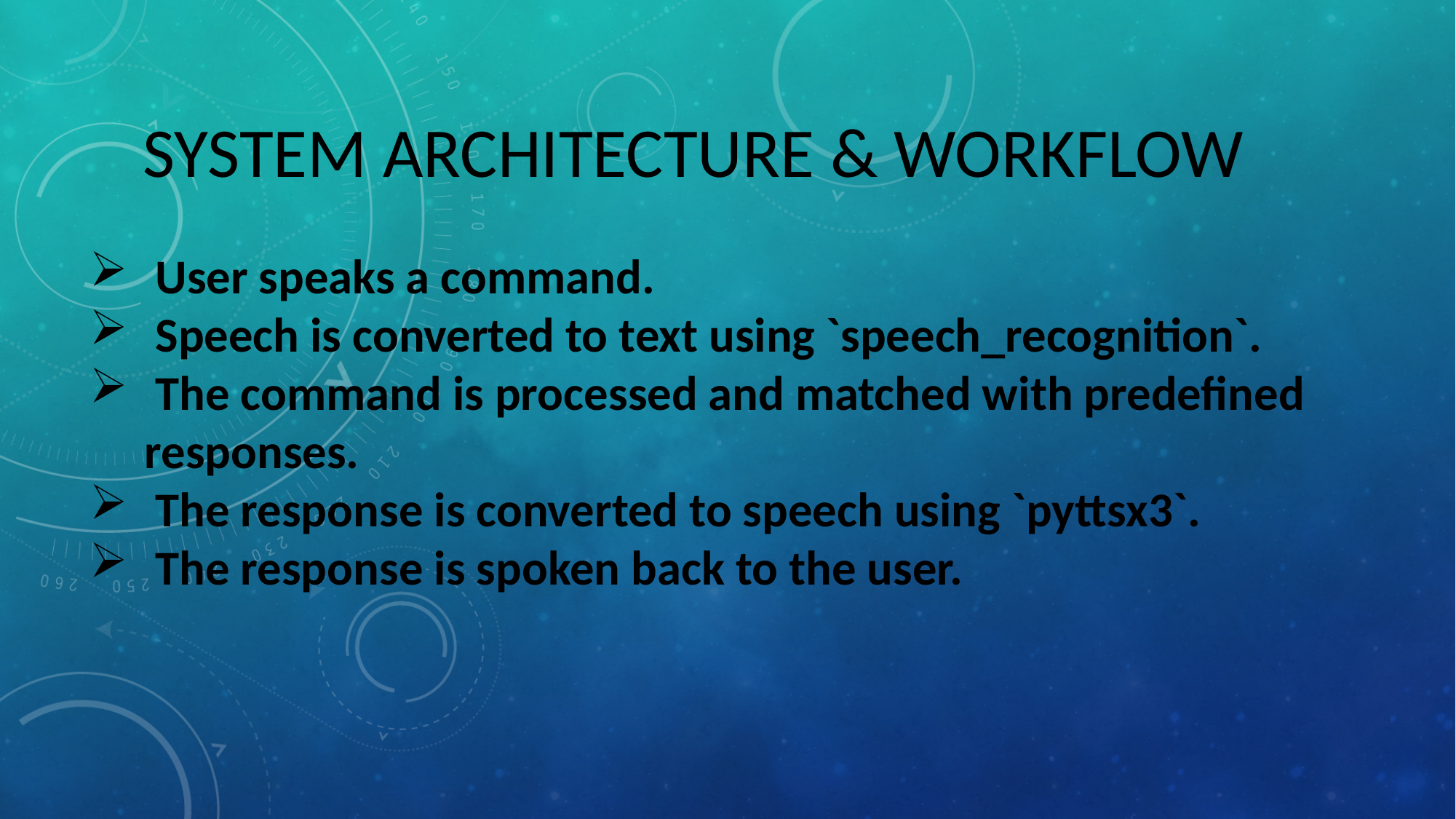

# System Architecture & Workflow
 User speaks a command.
 Speech is converted to text using `speech_recognition`.
 The command is processed and matched with predefined responses.
 The response is converted to speech using `pyttsx3`.
 The response is spoken back to the user.